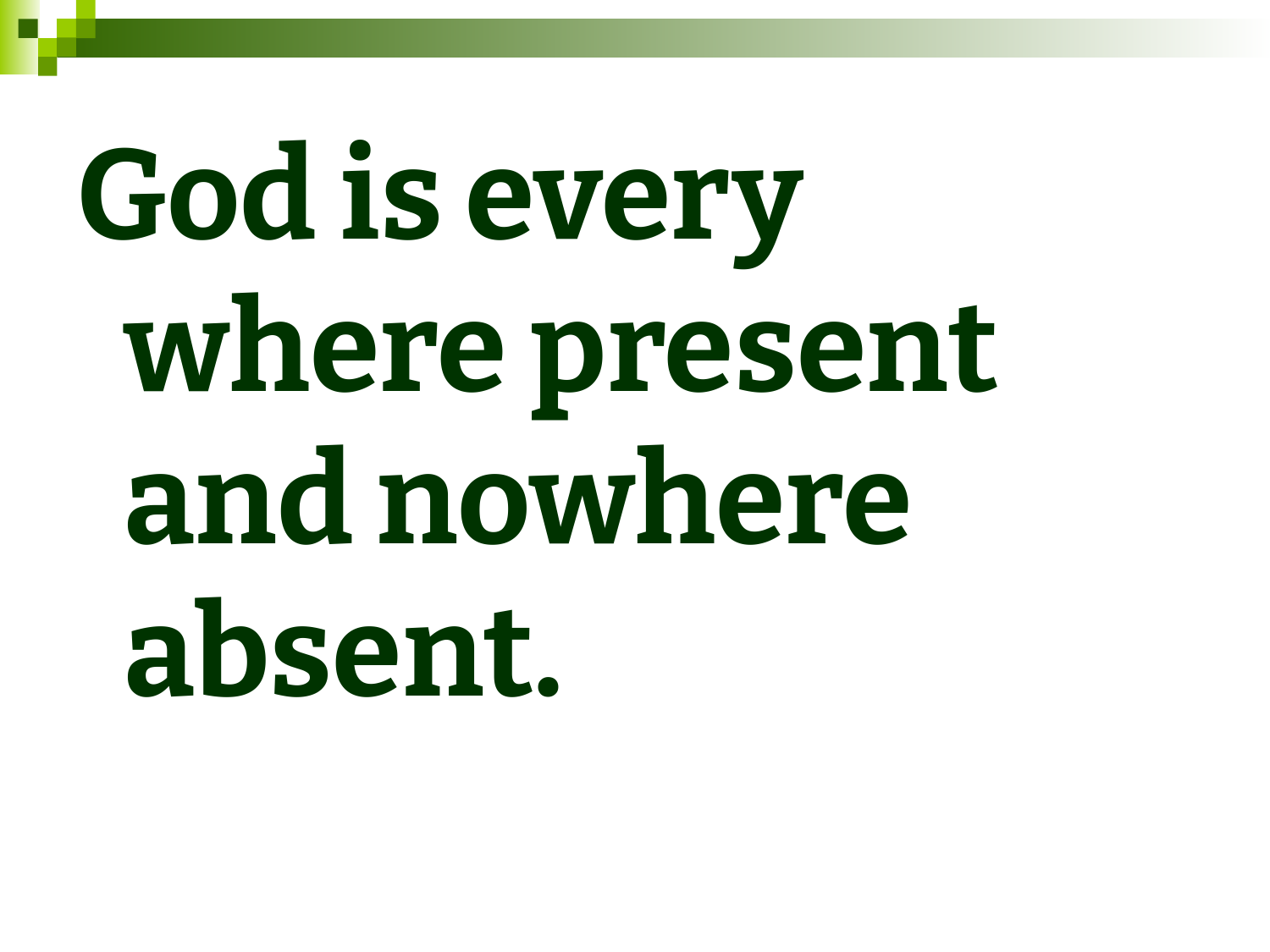

God is every where present and nowhere absent.